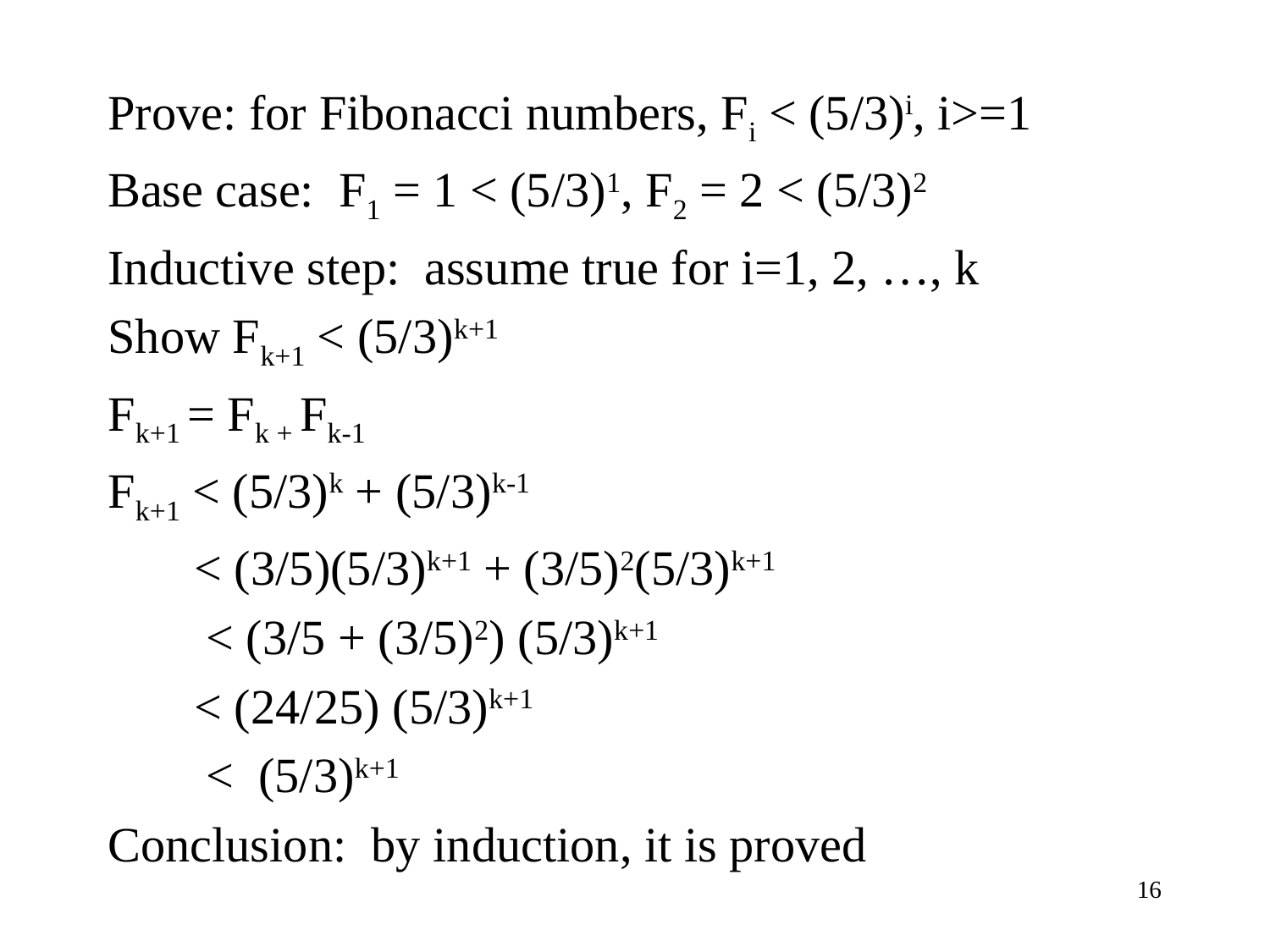

Prove: for Fibonacci numbers, Fi < (5/3)i, i>=1
Base case:  F1 = 1 < (5/3)1, F2 = 2 < (5/3)2
Inductive step:  assume true for i=1, 2, …, k
Show Fk+1 < (5/3)k+1
Fk+1 = Fk + Fk-1
Fk+1 < (5/3)k + (5/3)k-1
            < (3/5)(5/3)k+1 + (3/5)2(5/3)k+1
        < (3/5 + (3/5)2) (5/3)k+1
            < (24/25) (5/3)k+1
        <  (5/3)k+1
Conclusion:  by induction, it is proved
16